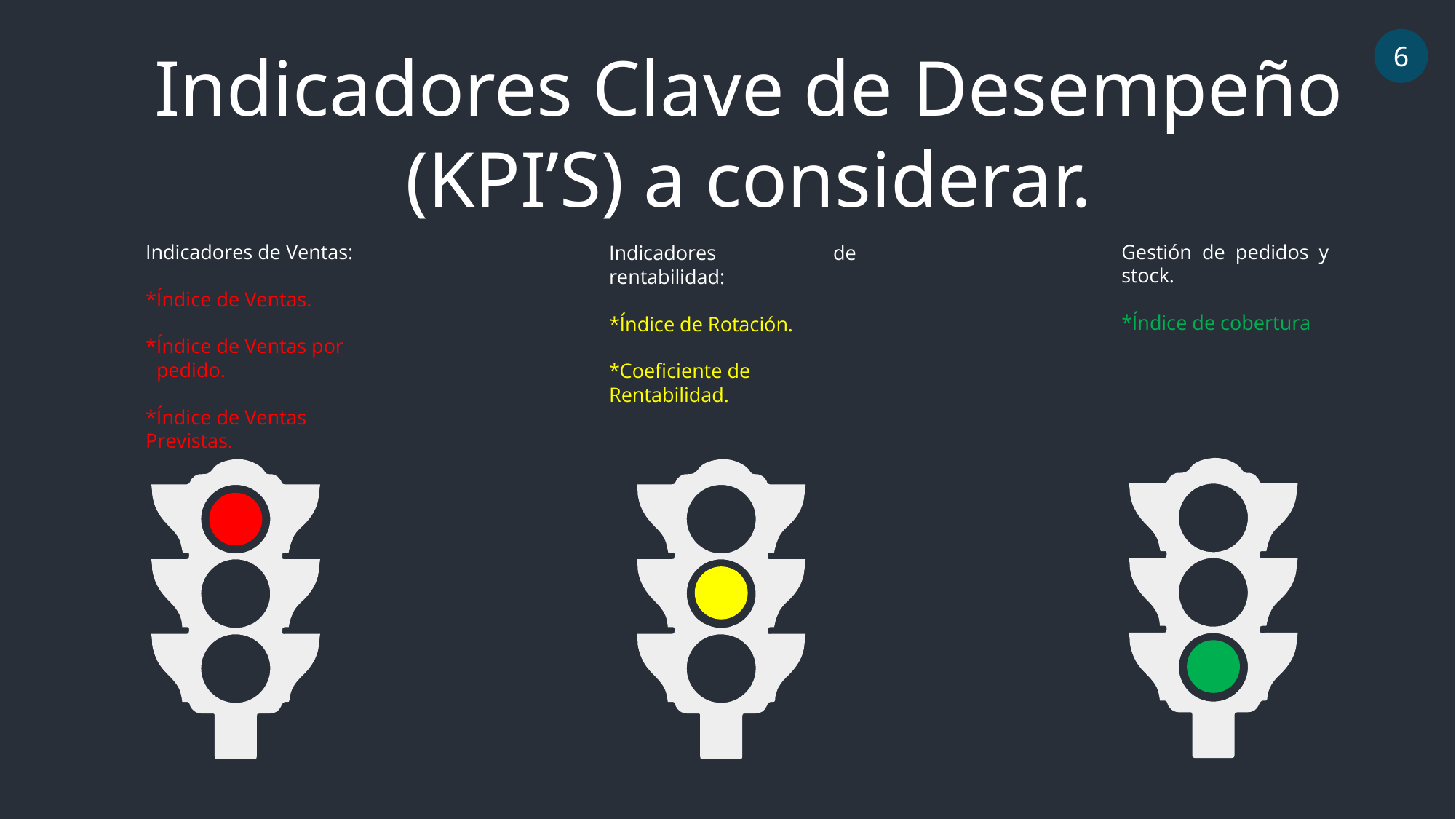

6
Indicadores Clave de Desempeño (KPI’S) a considerar.
Indicadores de Ventas:

*Índice de Ventas.

*Índice de Ventas por *pedido.

*Índice de Ventas Previstas.

Gestión de pedidos y stock.

*Índice de cobertura
Indicadores de rentabilidad:

*Índice de Rotación.

*Coeficiente de Rentabilidad.